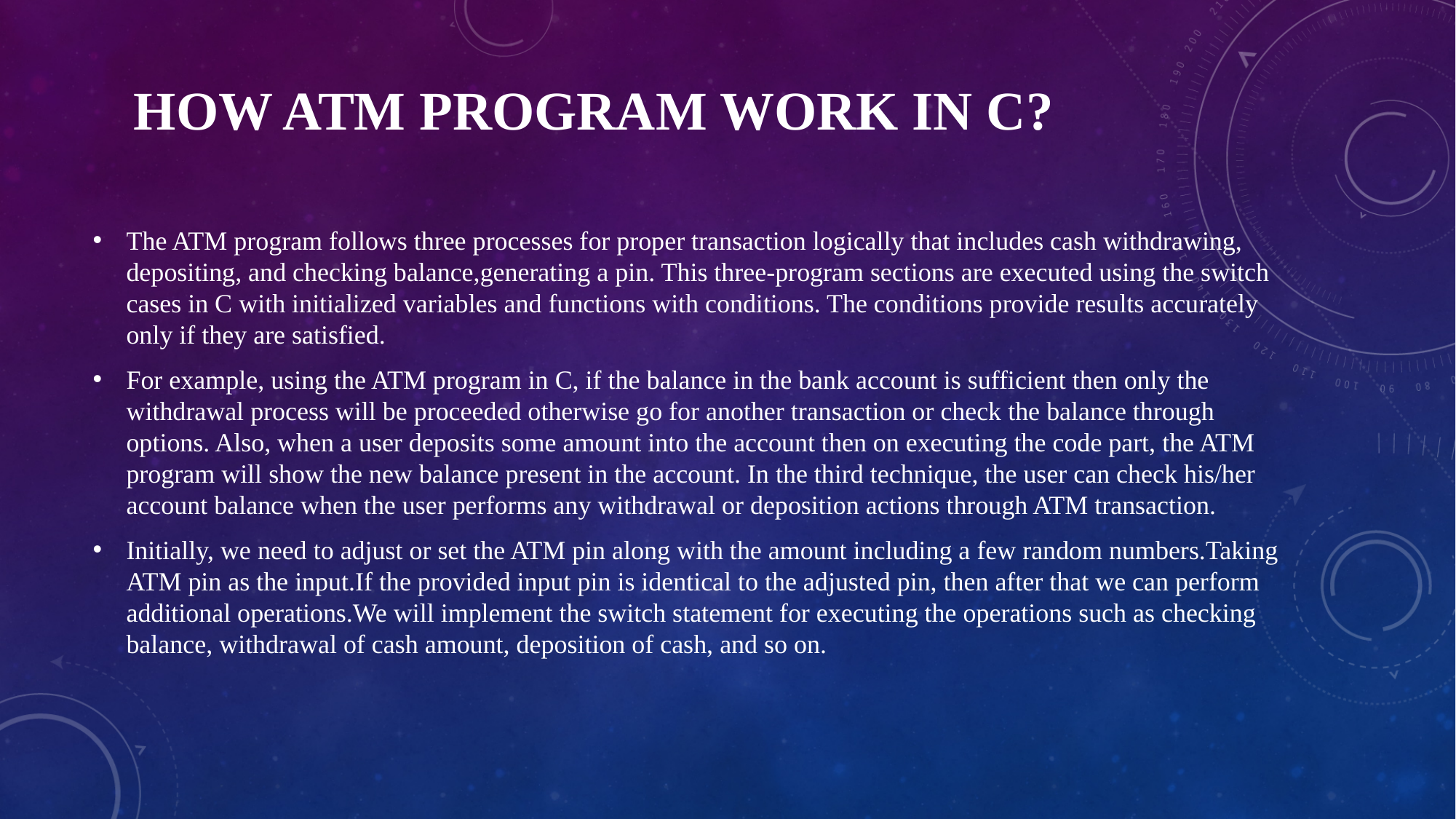

# HOW ATM PROGRAM WORK IN C?
The ATM program follows three processes for proper transaction logically that includes cash withdrawing, depositing, and checking balance,generating a pin. This three-program sections are executed using the switch cases in C with initialized variables and functions with conditions. The conditions provide results accurately only if they are satisfied.
For example, using the ATM program in C, if the balance in the bank account is sufficient then only the withdrawal process will be proceeded otherwise go for another transaction or check the balance through options. Also, when a user deposits some amount into the account then on executing the code part, the ATM program will show the new balance present in the account. In the third technique, the user can check his/her account balance when the user performs any withdrawal or deposition actions through ATM transaction.
Initially, we need to adjust or set the ATM pin along with the amount including a few random numbers.Taking ATM pin as the input.If the provided input pin is identical to the adjusted pin, then after that we can perform additional operations.We will implement the switch statement for executing the operations such as checking balance, withdrawal of cash amount, deposition of cash, and so on.